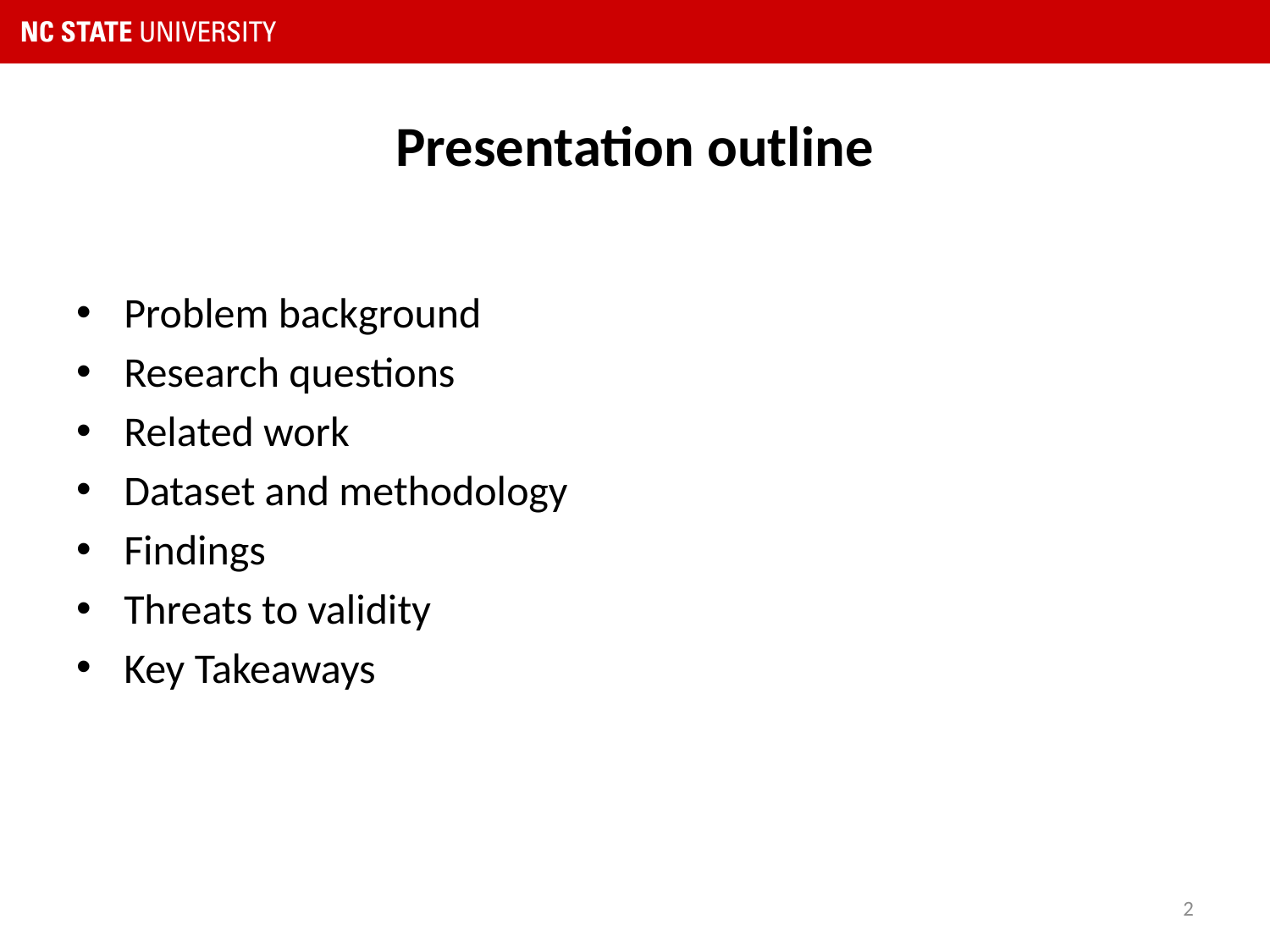

# Presentation outline
Problem background
Research questions
Related work
Dataset and methodology
Findings
Threats to validity
Key Takeaways
2